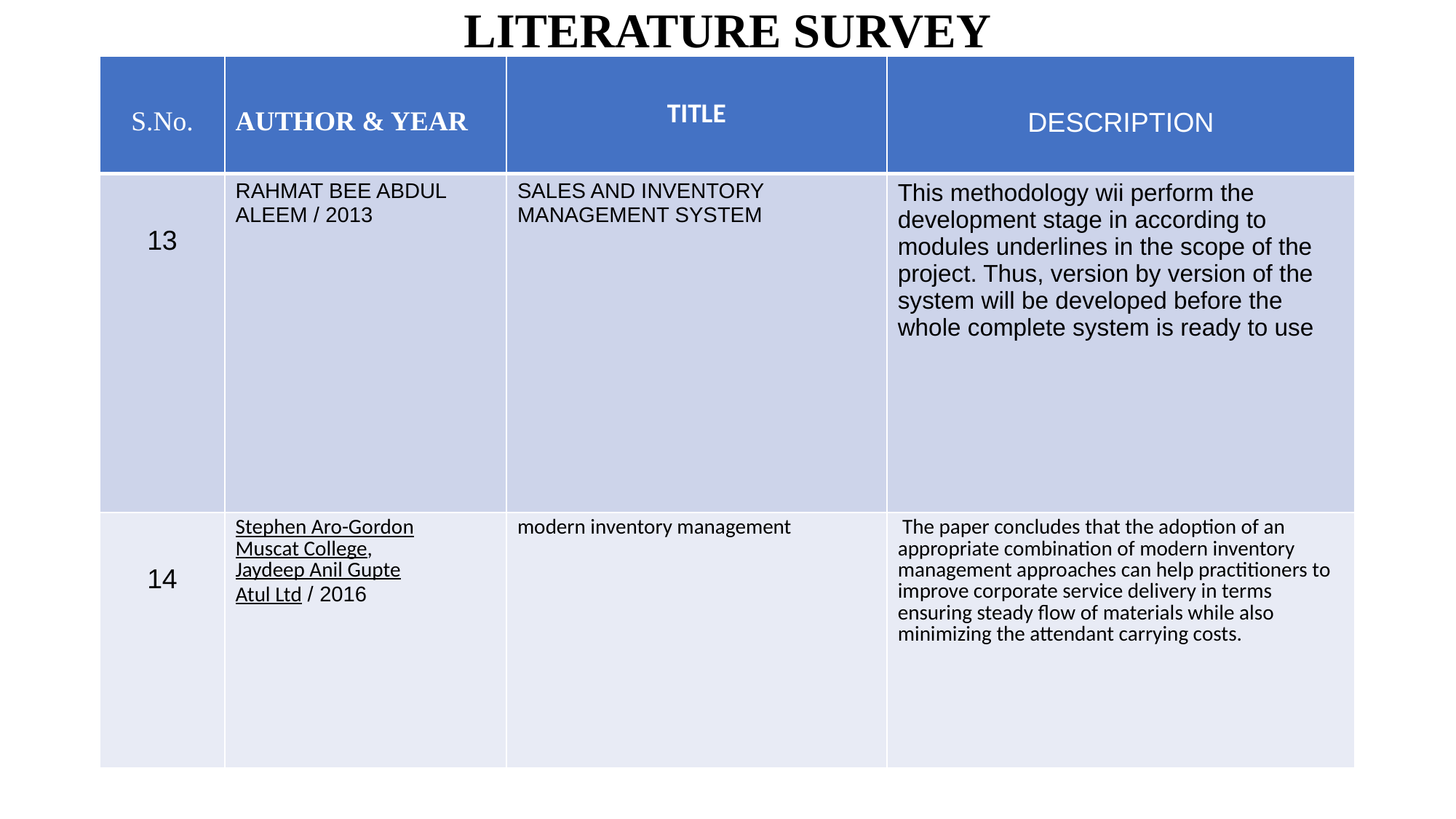

# LITERATURE SURVEY
| S.No. | AUTHOR & YEAR | TITLE | DESCRIPTION |
| --- | --- | --- | --- |
| 13 | RAHMAT BEE ABDUL ALEEM / 2013 | SALES AND INVENTORY MANAGEMENT SYSTEM | This methodology wii perform the development stage in according to modules underlines in the scope of the project. Thus, version by version of the system will be developed before the whole complete system is ready to use |
| 14 | Stephen Aro-Gordon Muscat College, Jaydeep Anil Gupte Atul Ltd / 2016 | modern inventory management | The paper concludes that the adoption of an appropriate combination of modern inventory management approaches can help practitioners to improve corporate service delivery in terms ensuring steady flow of materials while also minimizing the attendant carrying costs. |